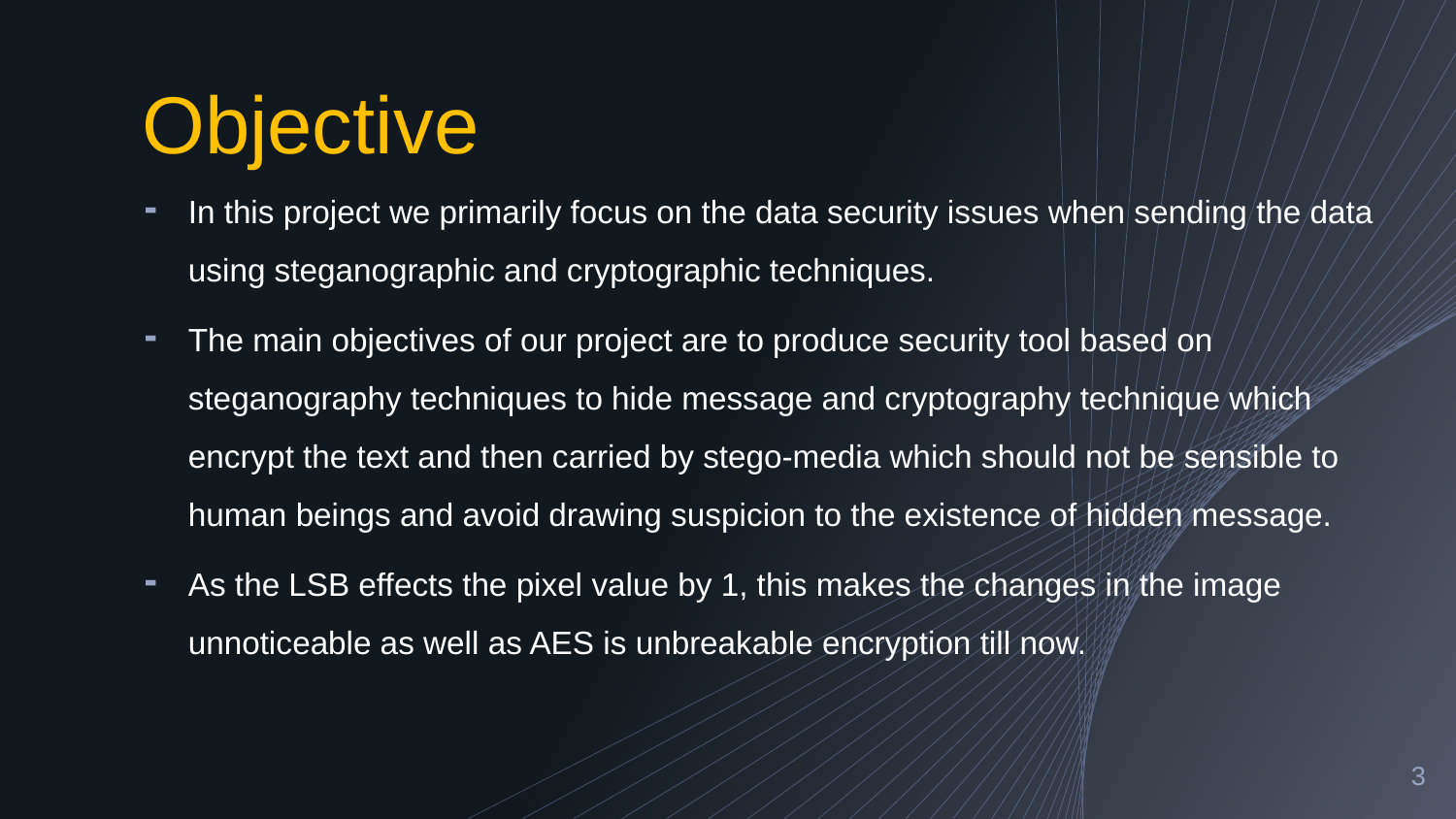

# Objective

In this project we primarily focus on the data security issues when sending the data using steganographic and cryptographic techniques.
The main objectives of our project are to produce security tool based on steganography techniques to hide message and cryptography technique which encrypt the text and then carried by stego-media which should not be sensible to human beings and avoid drawing suspicion to the existence of hidden message.
As the LSB effects the pixel value by 1, this makes the changes in the image unnoticeable as well as AES is unbreakable encryption till now.

3